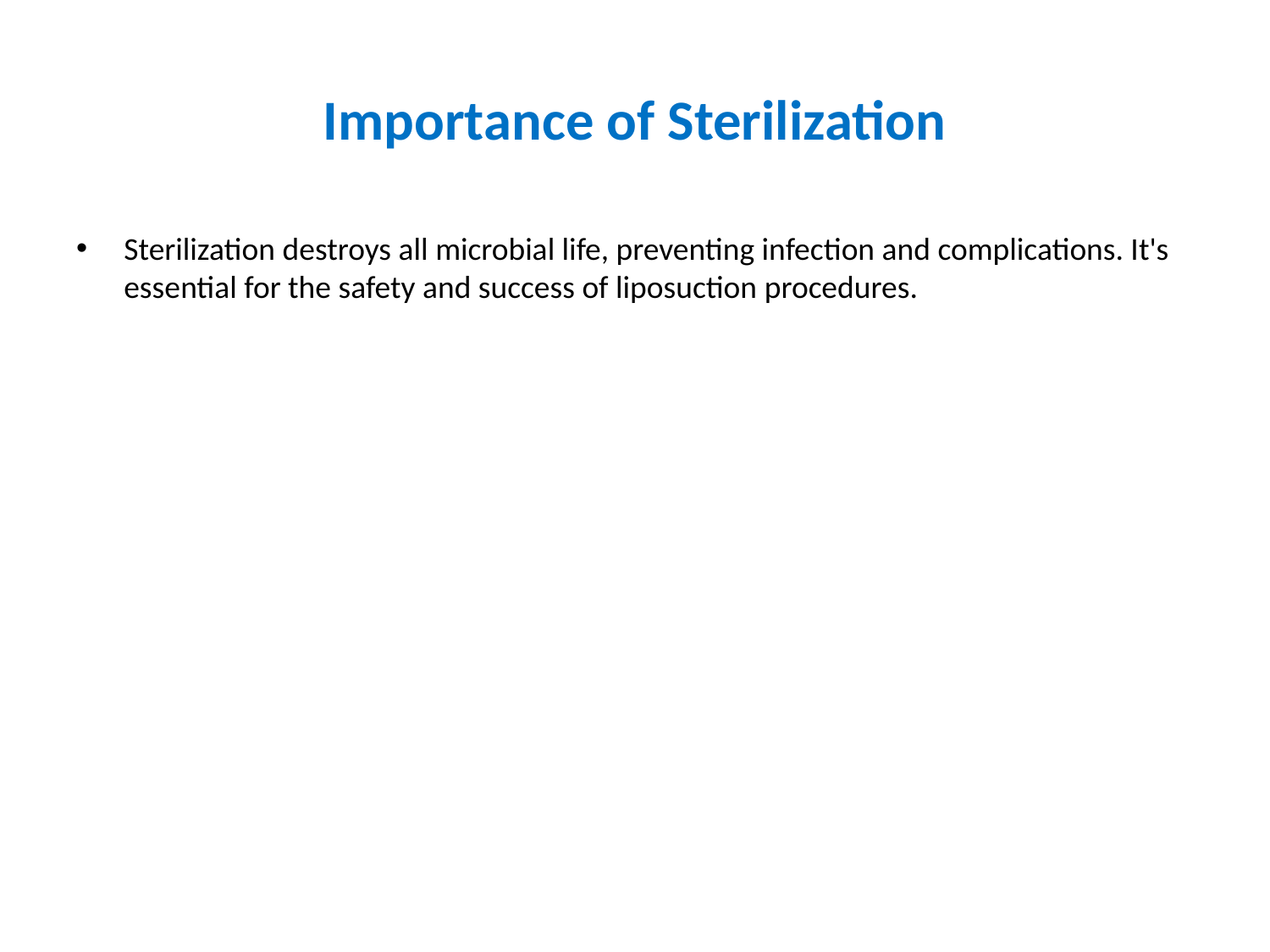

# Importance of Sterilization
Sterilization destroys all microbial life, preventing infection and complications. It's essential for the safety and success of liposuction procedures.